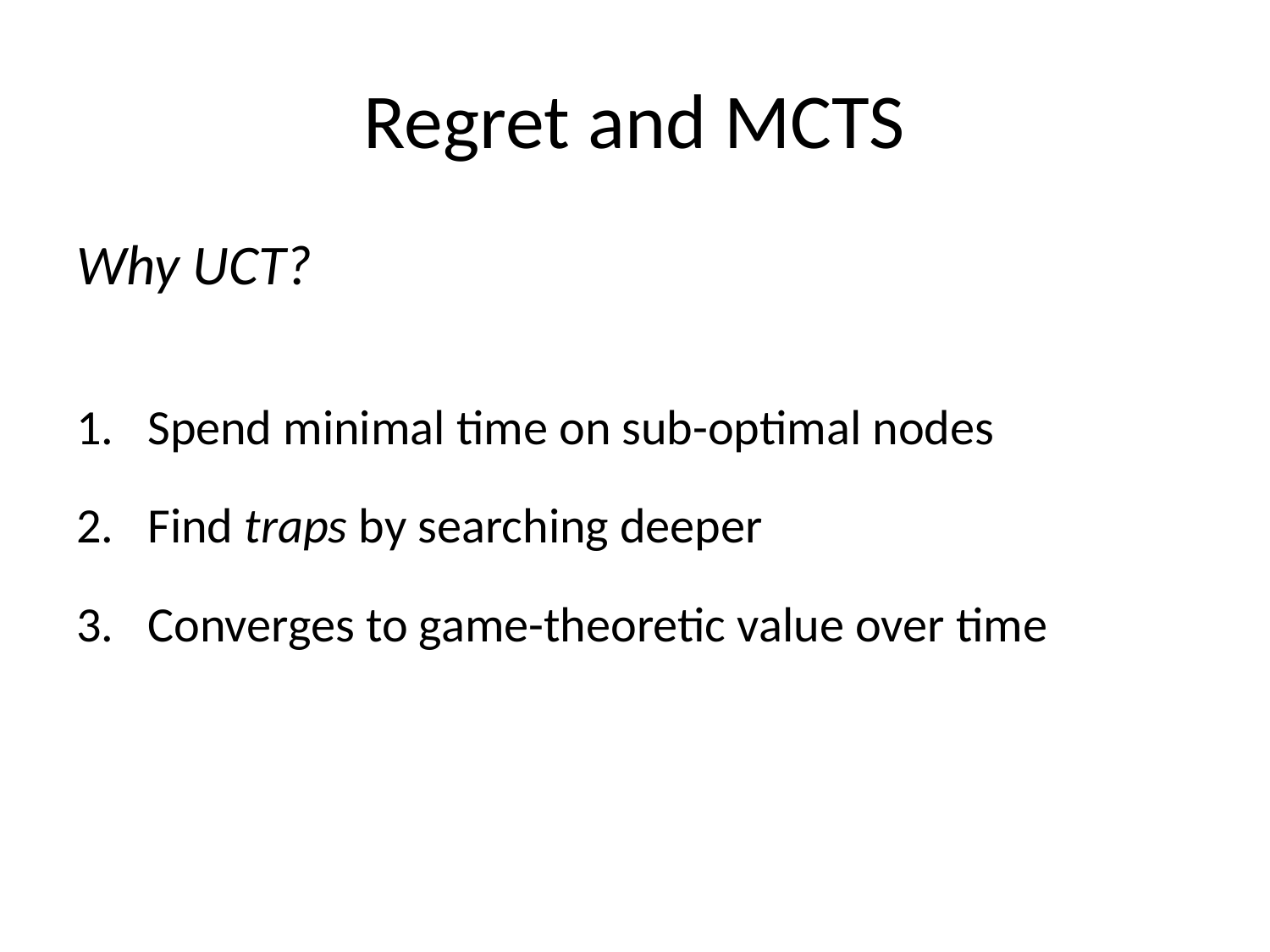

# Regret and MCTS
Why UCT?

Spend minimal time on sub-optimal nodes
Find traps by searching deeper
Converges to game-theoretic value over time